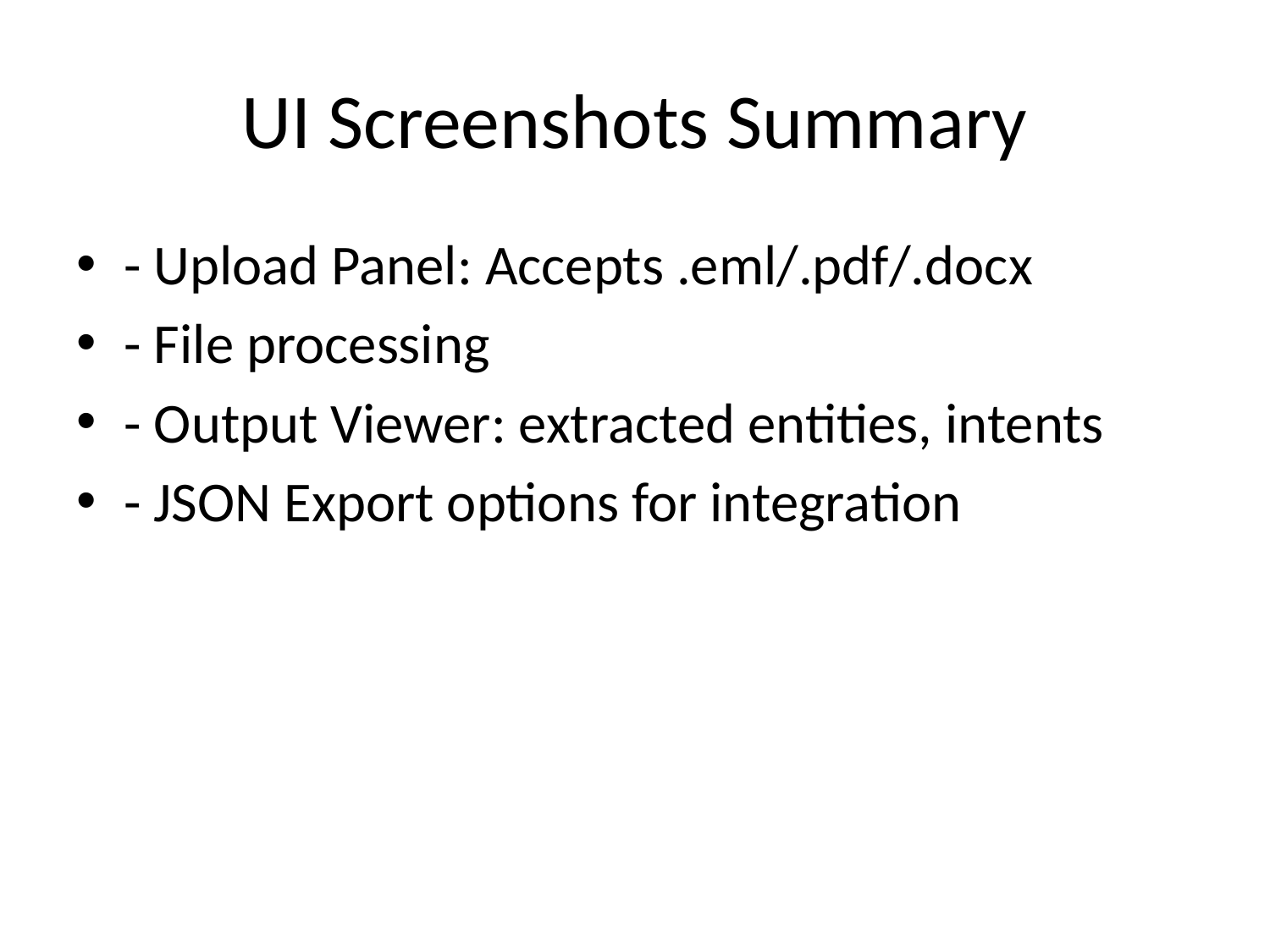

# UI Screenshots Summary
- Upload Panel: Accepts .eml/.pdf/.docx
- File processing
- Output Viewer: extracted entities, intents
- JSON Export options for integration